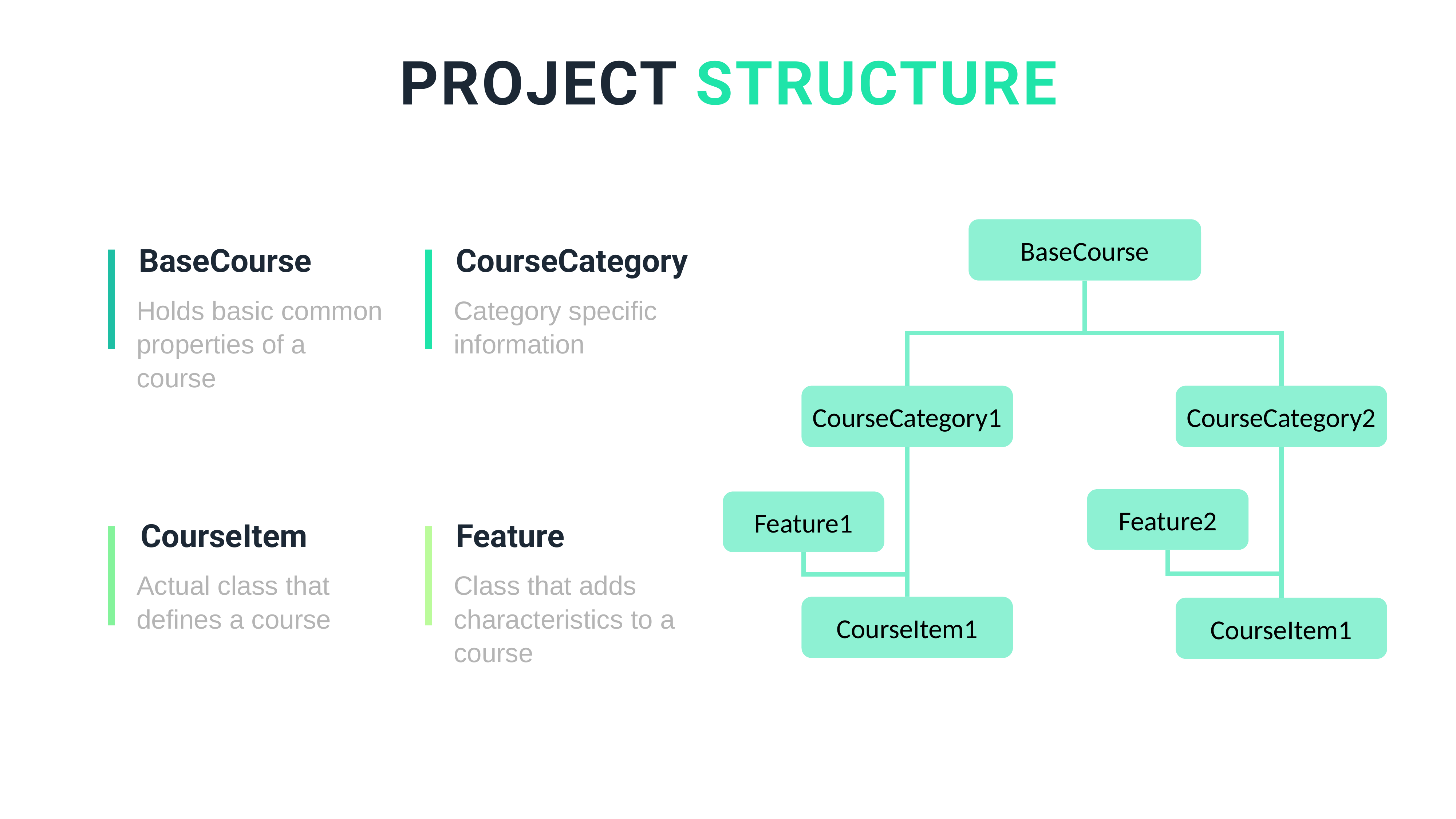

PROJECT STRUCTURE
BaseCourse
BaseCourse
CourseCategory

Holds basic common properties of a course
Category specific information
CourseCategory1
CourseCategory2
Feature2
Feature1
CourseItem
Feature

Actual class that defines a course
Class that adds characteristics to a course
CourseItem1
CourseItem1